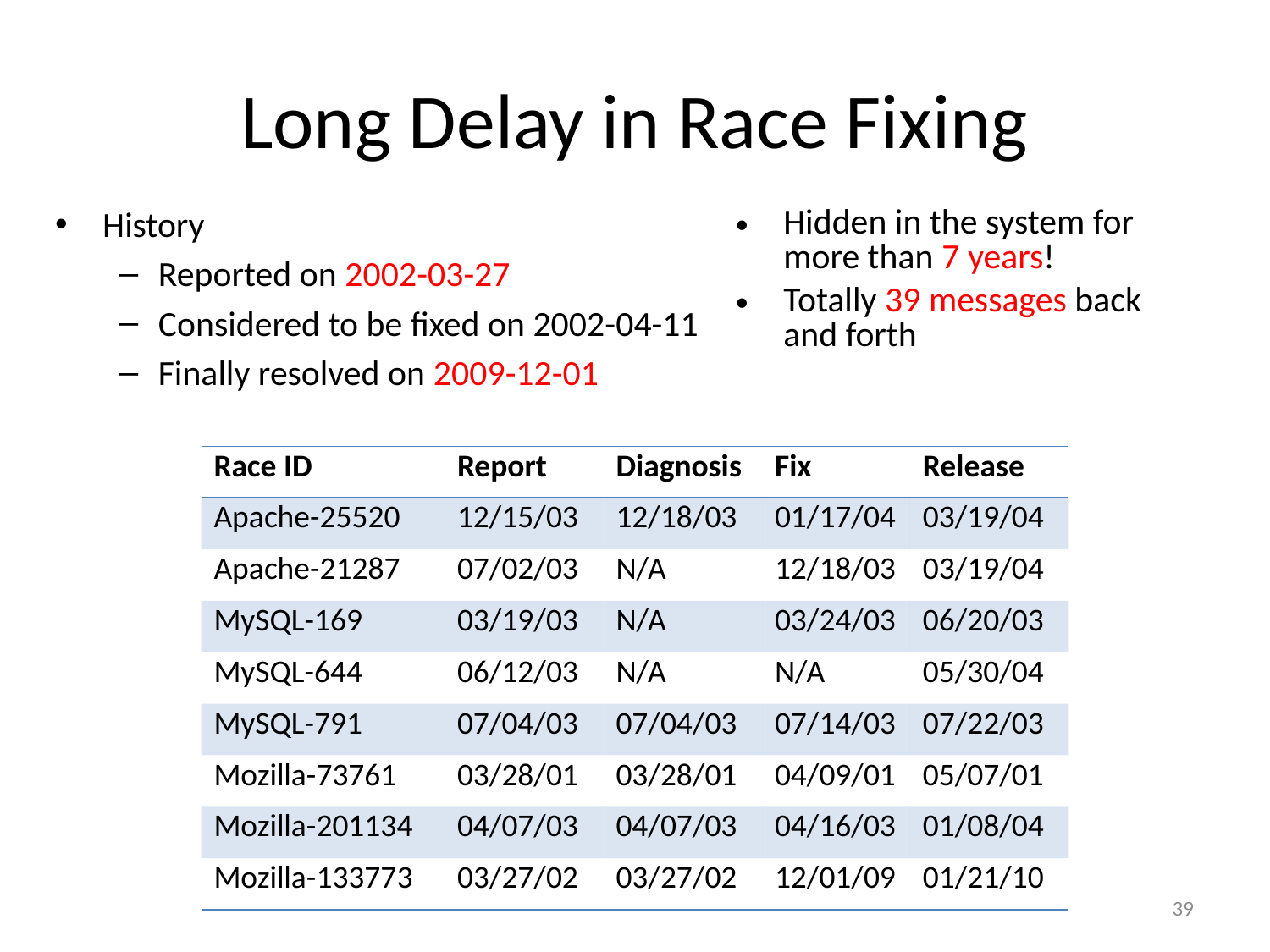

# Long Delay in Race Fixing
History
Reported on 2002-03-27
Considered to be fixed on 2002-04-11
Finally resolved on 2009-12-01
Hidden in the system for more than 7 years!
Totally 39 messages back and forth

| Race ID | Report | Diagnosis | Fix | Release |
| --- | --- | --- | --- | --- |
| Apache-25520 | 12/15/03 | 12/18/03 | 01/17/04 | 03/19/04 |
| Apache-21287 | 07/02/03 | N/A | 12/18/03 | 03/19/04 |
| MySQL-169 | 03/19/03 | N/A | 03/24/03 | 06/20/03 |
| MySQL-644 | 06/12/03 | N/A | N/A | 05/30/04 |
| MySQL-791 | 07/04/03 | 07/04/03 | 07/14/03 | 07/22/03 |
| Mozilla-73761 | 03/28/01 | 03/28/01 | 04/09/01 | 05/07/01 |
| Mozilla-201134 | 04/07/03 | 04/07/03 | 04/16/03 | 01/08/04 |
| Mozilla-133773 | 03/27/02 | 03/27/02 | 12/01/09 | 01/21/10 |
39